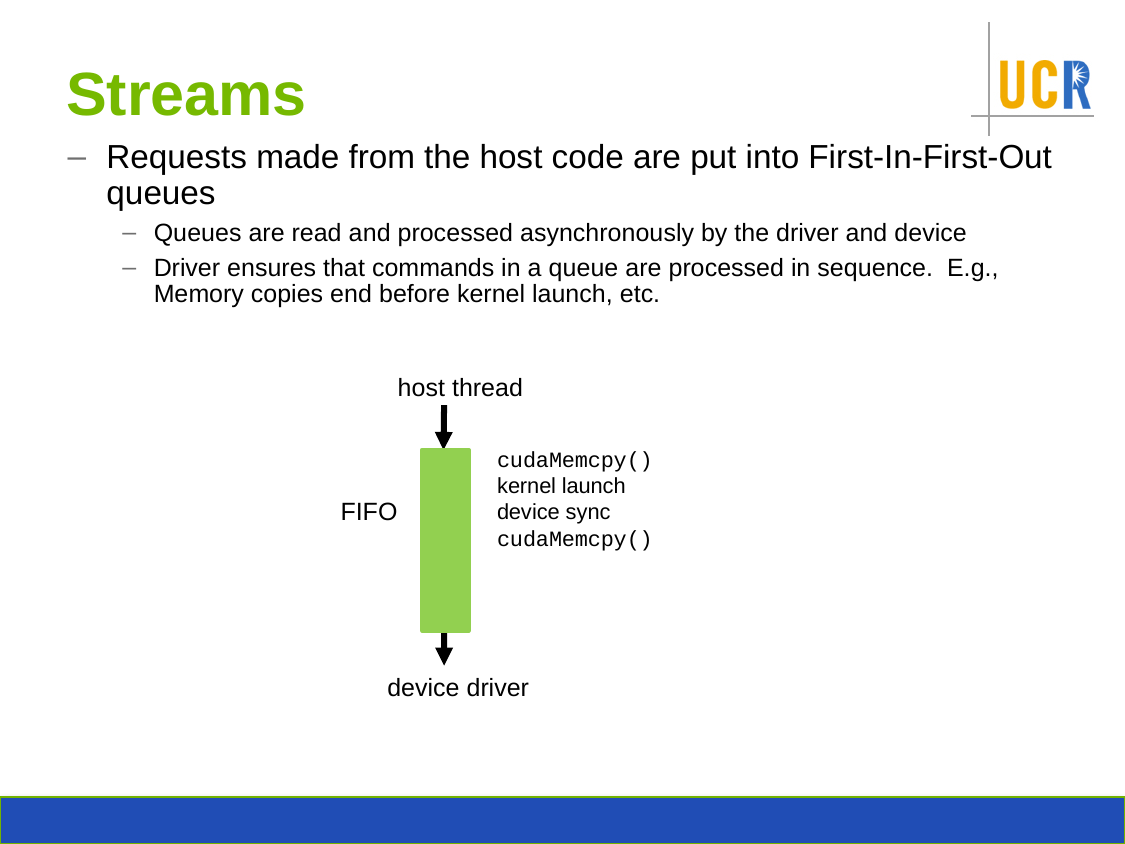

# Streams
Requests made from the host code are put into First-In-First-Out queues
Queues are read and processed asynchronously by the driver and device
Driver ensures that commands in a queue are processed in sequence.  E.g., Memory copies end before kernel launch, etc.

host thread

cudaMemcpy()
kernel launch
device sync
cudaMemcpy()

FIFO

device driver